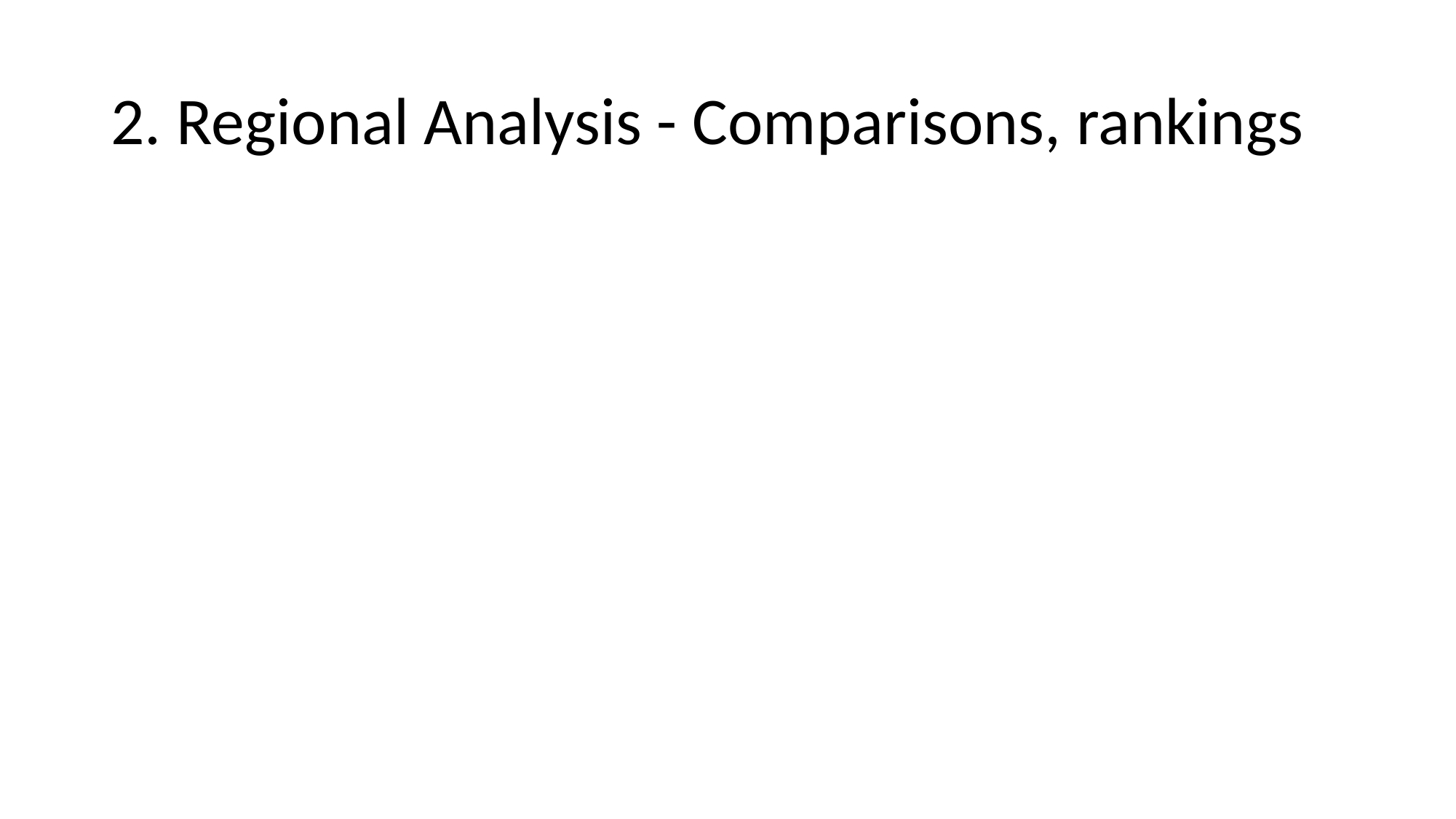

# 2. Regional Analysis - Comparisons, rankings